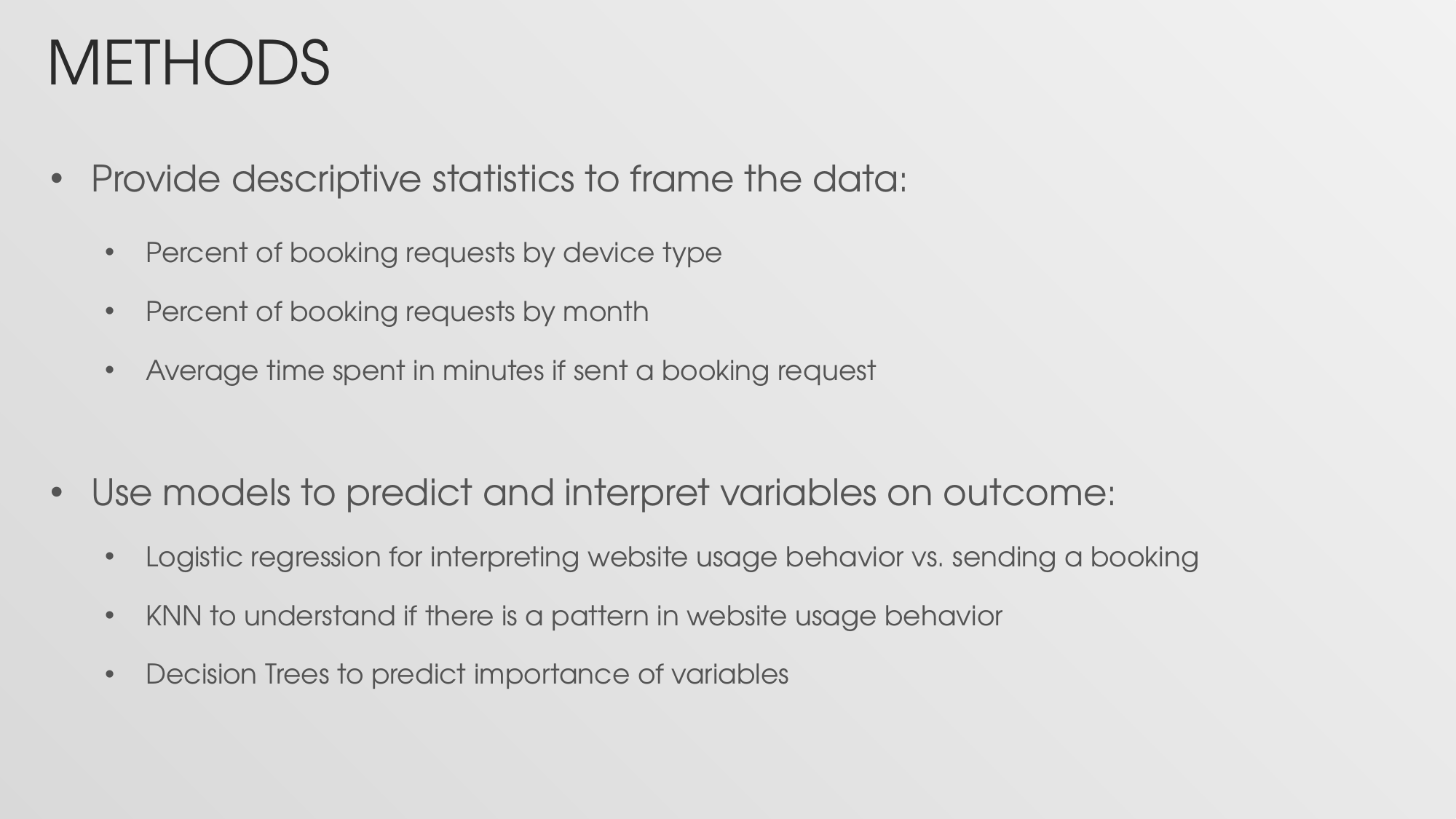

# Methods
Provide descriptive statistics to frame the data:

Percent of booking requests by device type

Percent of booking requests by month

Average time spent in minutes if sent a booking request

Use models to predict and interpret variables on outcome:

Logistic regression for interpreting website usage behavior vs. sending a booking

KNN to understand if there is a pattern in website usage behavior

Decision Trees to predict importance of variables